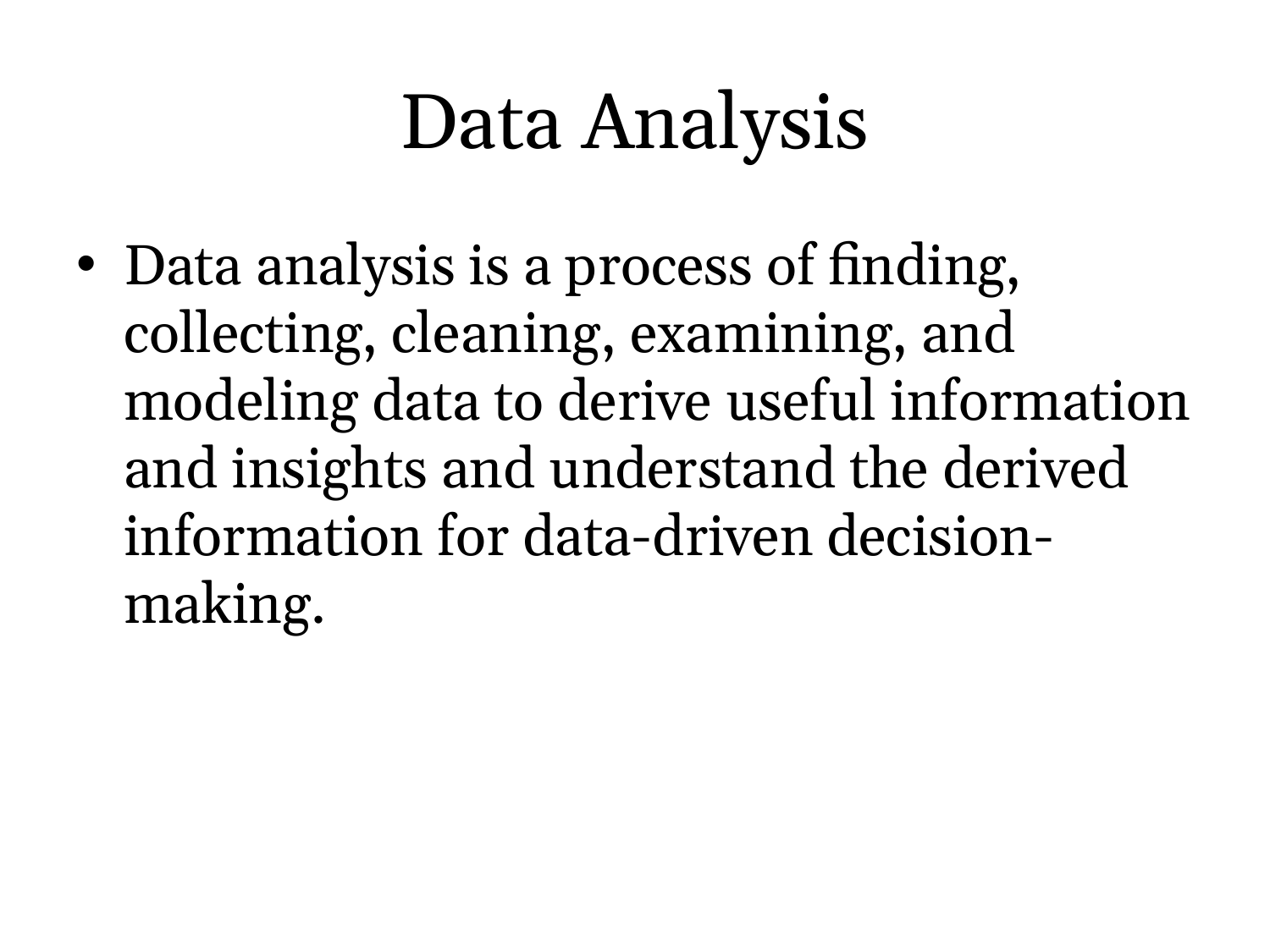

# Data Analysis
Data analysis is a process of finding, collecting, cleaning, examining, and modeling data to derive useful information and insights and understand the derived information for data-driven decision-making.